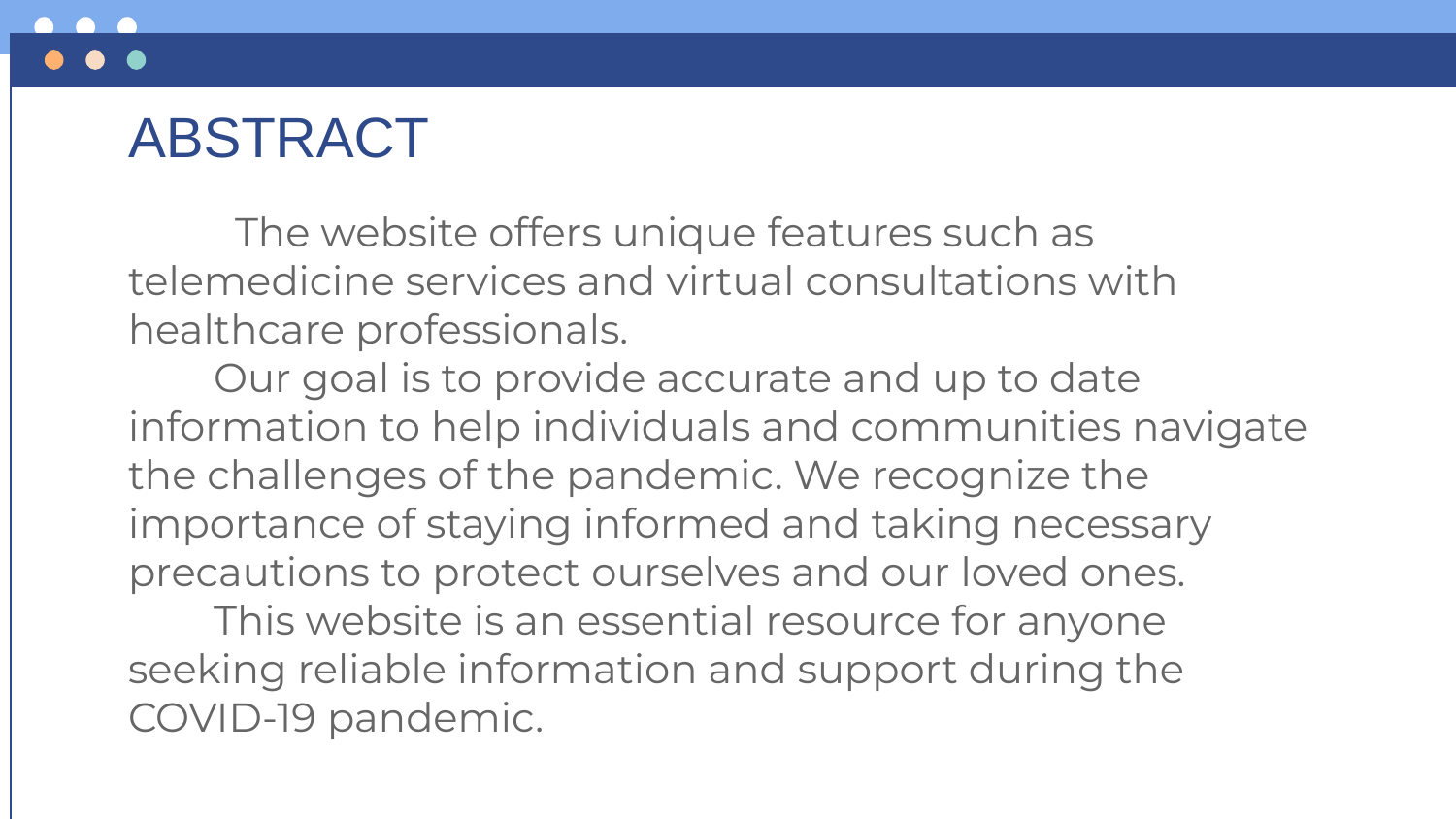

# ABSTRACT
          The website offers unique features such as telemedicine services and virtual consultations with healthcare professionals.
        Our goal is to provide accurate and up to date information to help individuals and communities navigate the challenges of the pandemic. We recognize the importance of staying informed and taking necessary precautions to protect ourselves and our loved ones.
        This website is an essential resource for anyone seeking reliable information and support during the COVID-19 pandemic.